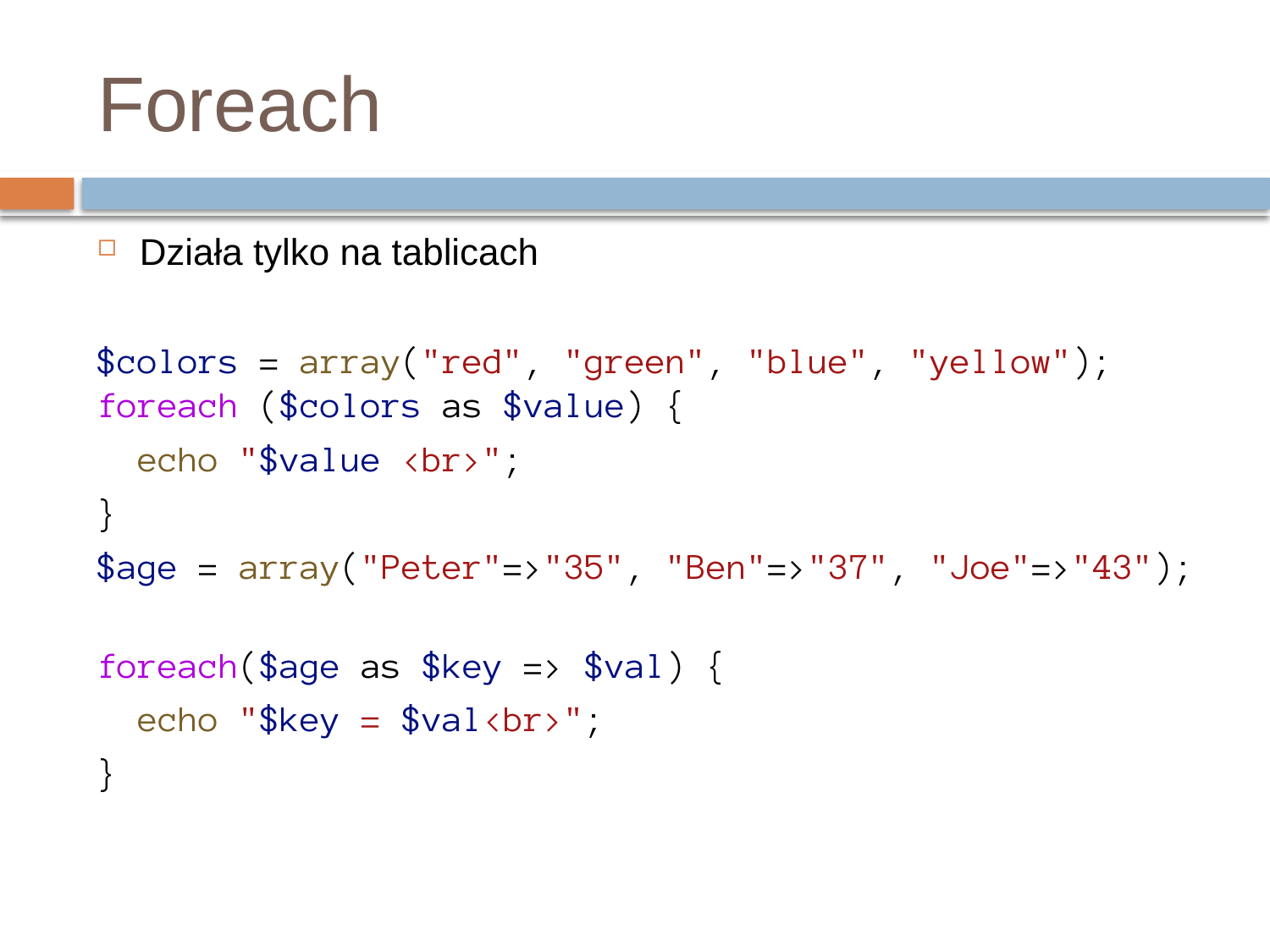

# Foreach
Działa tylko na tablicach

$colors = array("red", "green", "blue", "yellow");
foreach ($colors as $value) {
  echo "$value <br>";
}
$age = array("Peter"=>"35", "Ben"=>"37", "Joe"=>"43");
foreach($age as $key => $val) {
  echo "$key = $val<br>";
}